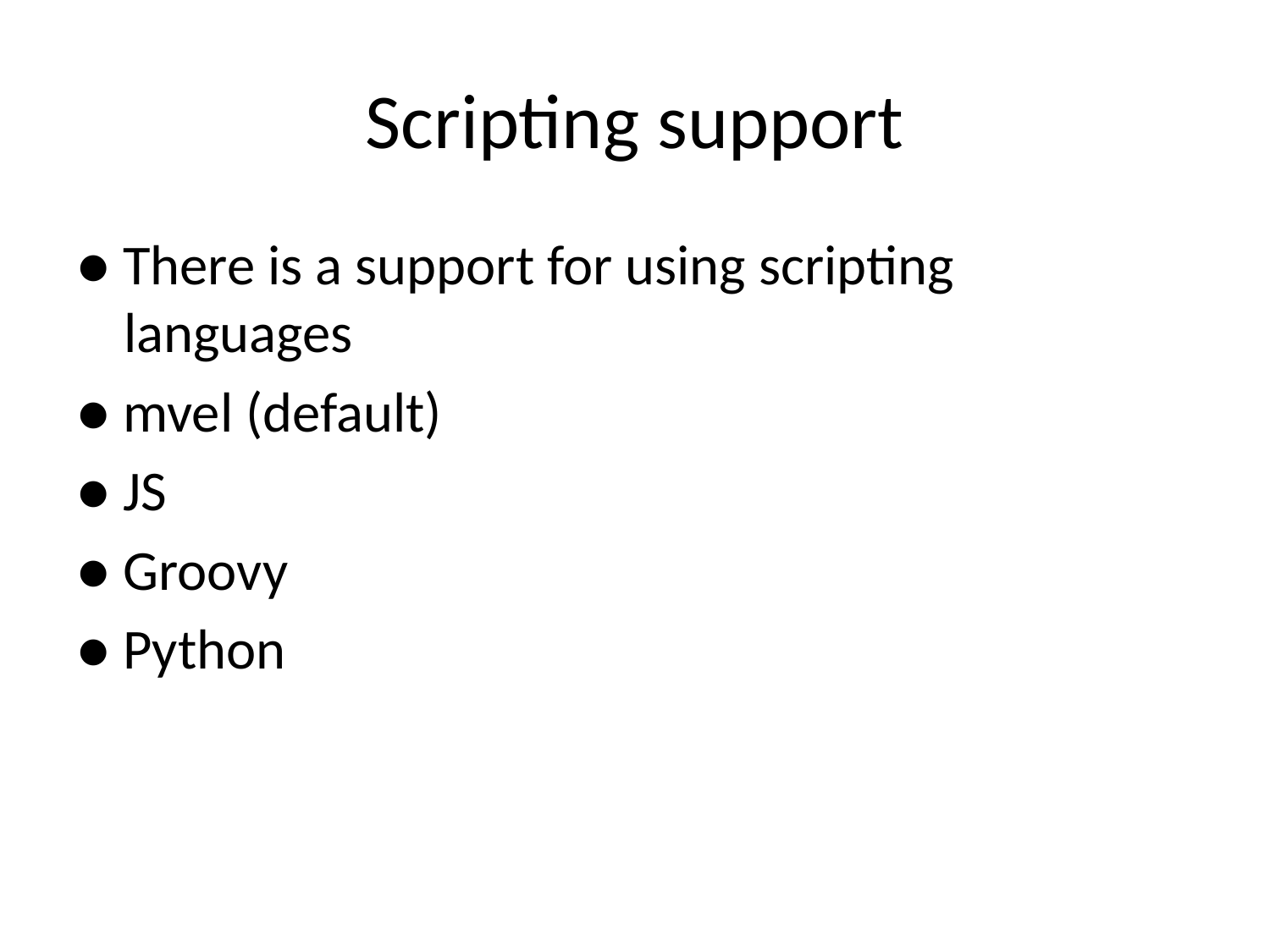

# Scripting support
● There is a support for using scripting languages
● mvel (default)
● JS
● Groovy
● Python